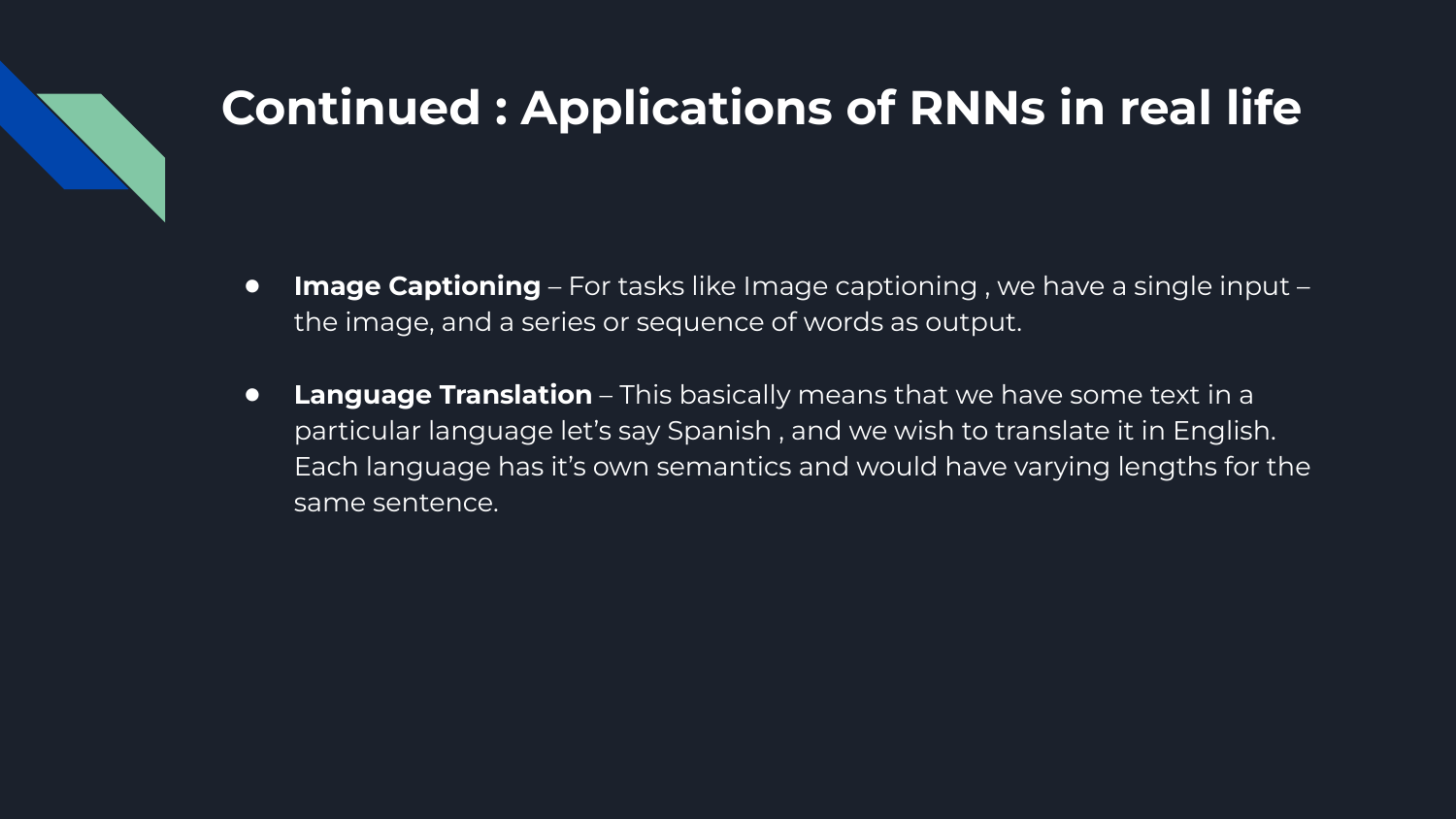

# Continued : Applications of RNNs in real life
Image Captioning – For tasks like Image captioning , we have a single input – the image, and a series or sequence of words as output.

Language Translation – This basically means that we have some text in a particular language let’s say Spanish , and we wish to translate it in English. Each language has it’s own semantics and would have varying lengths for the same sentence.